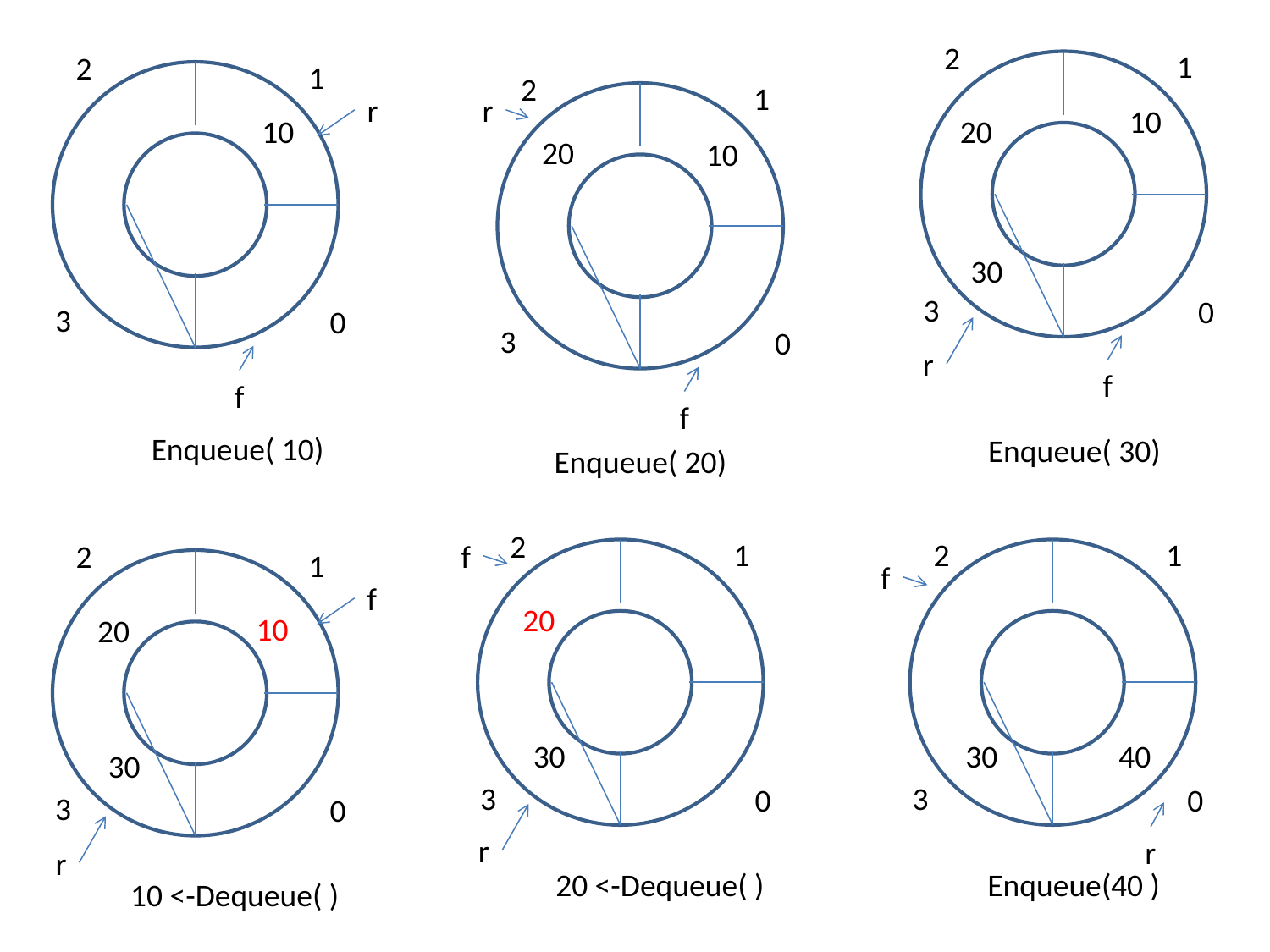

2
1
2
1

2
1

r
r
10
10
20
20
10
30
3
0
3
0
3
0
r
f
f
f
Enqueue( 10)
Enqueue( 30)
Enqueue( 20)
2
1
2
1
2
f
1

f
f
20
10
20
30
30
40
30
3
3
0
0
3
0
r
r
r
20 <-Dequeue( )
Enqueue(40 )
10 <-Dequeue( )